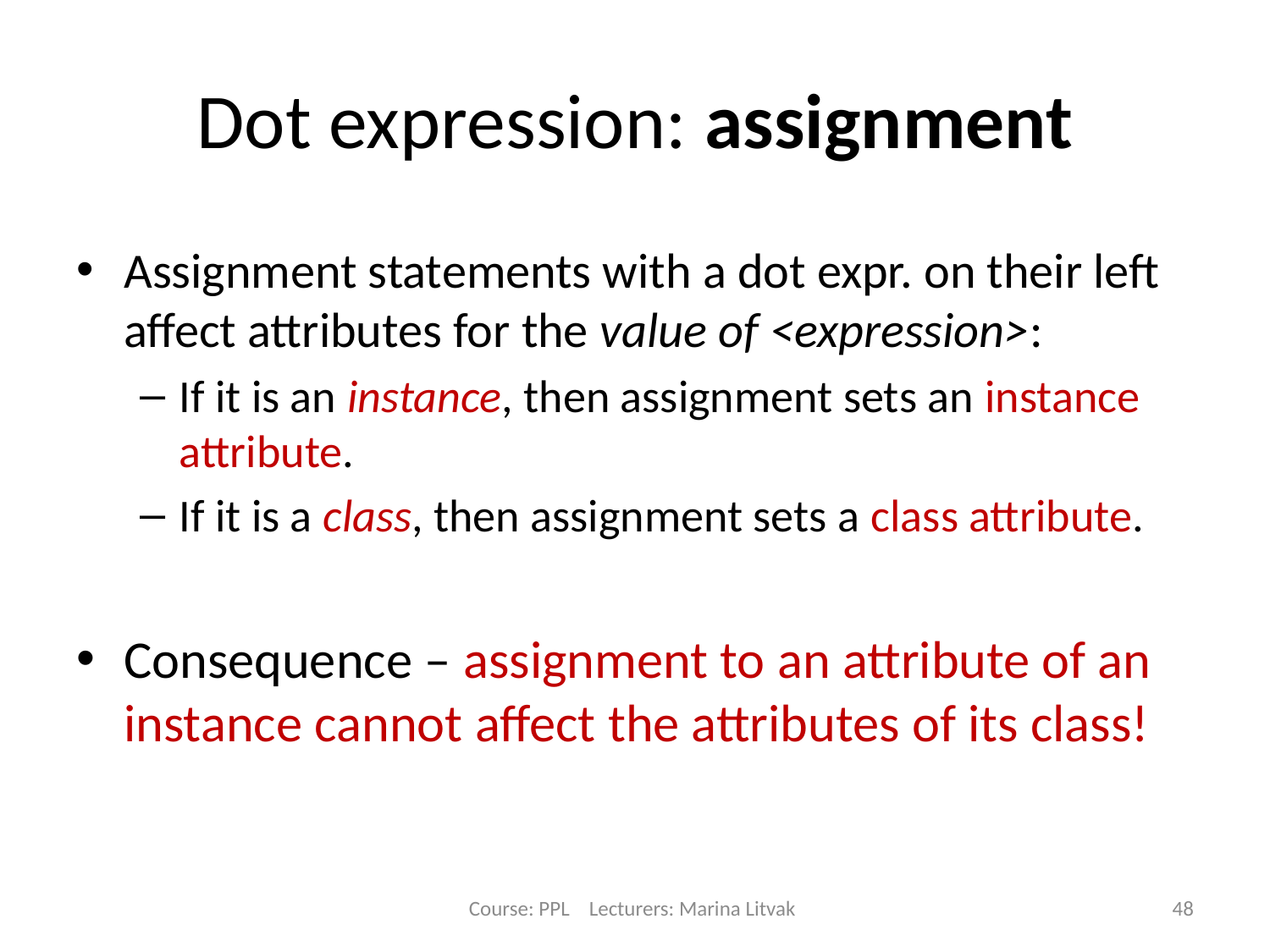

# Dot expression: assignment
Assignment statements with a dot expr. on their left affect attributes for the value of <expression>:
If it is an instance, then assignment sets an instance attribute.
If it is a class, then assignment sets a class attribute.

Consequence – assignment to an attribute of an instance cannot affect the attributes of its class!
Course: PPL    Lecturers: Marina Litvak
48